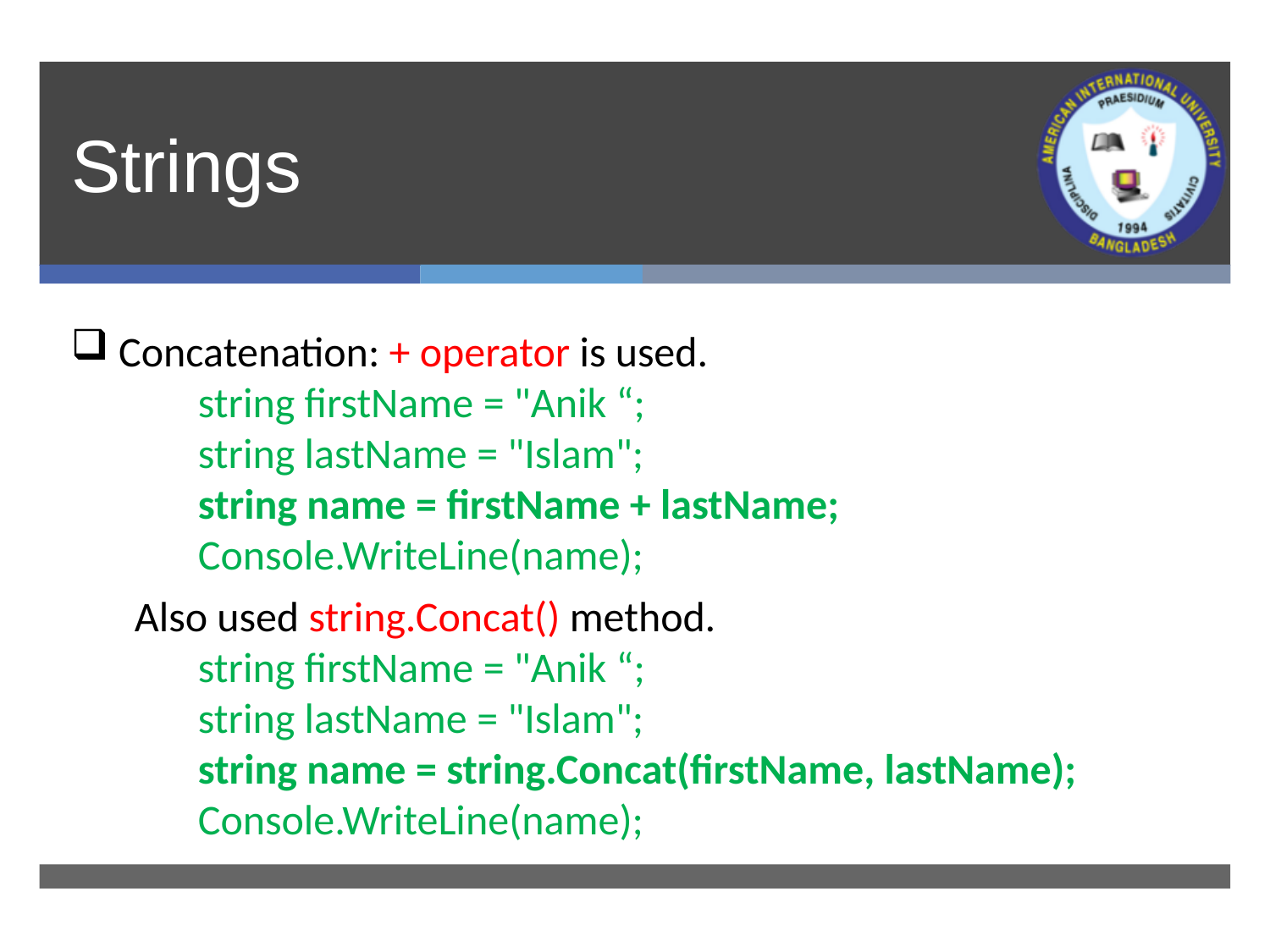

# Strings
Concatenation: + operator is used.
string firstName = "Anik “;
string lastName = "Islam";
string name = firstName + lastName;
Console.WriteLine(name);
Also used string.Concat() method.
string firstName = "Anik “;
string lastName = "Islam";
string name = string.Concat(firstName, lastName);
Console.WriteLine(name);